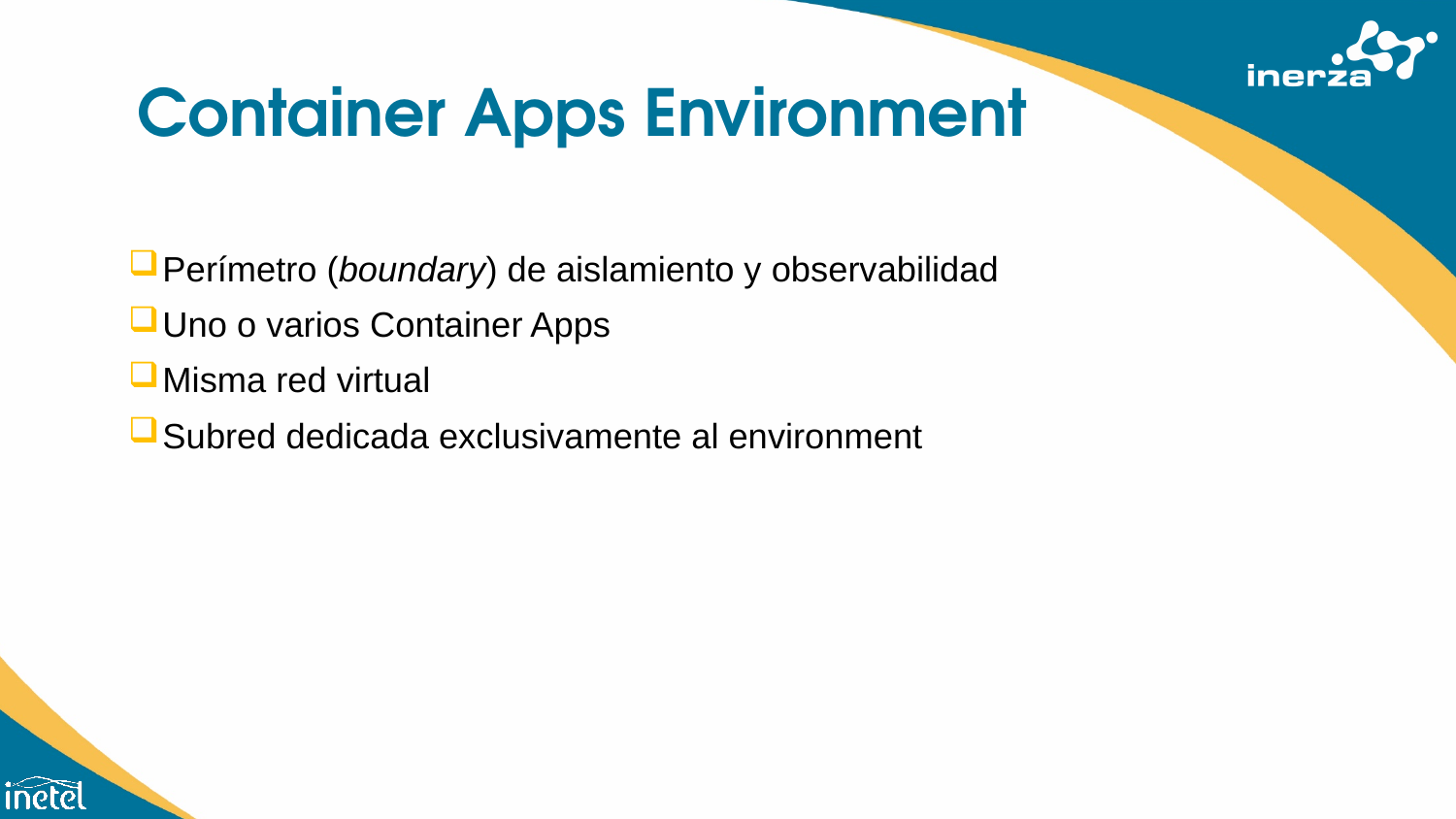

# Container Apps Environment
Perímetro (boundary) de aislamiento y observabilidad
Uno o varios Container Apps
Misma red virtual
Subred dedicada exclusivamente al environment